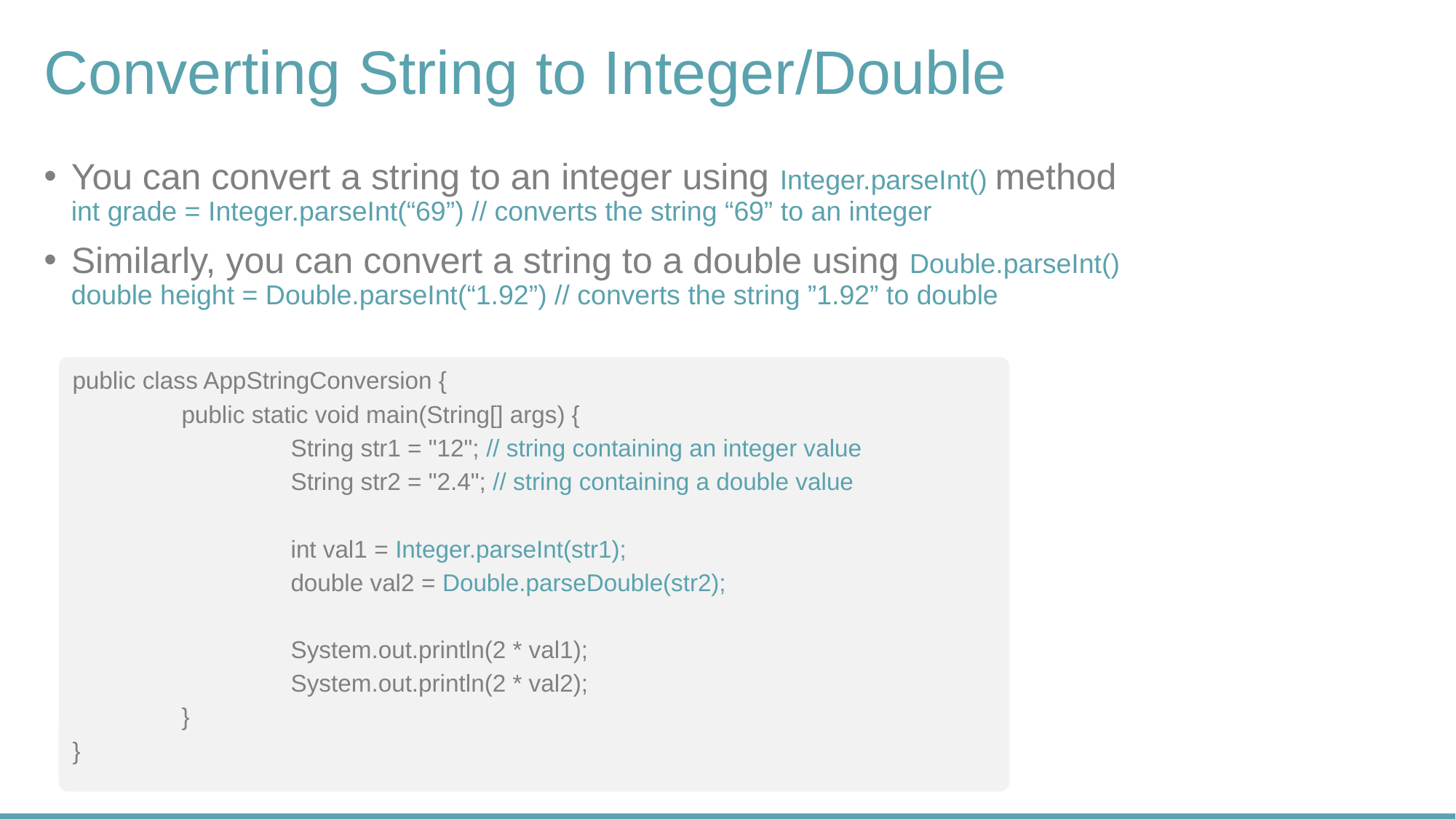

# Converting String to Integer/Double
You can convert a string to an integer using Integer.parseInt() method
int grade = Integer.parseInt(“69”) // converts the string “69” to an integer
Similarly, you can convert a string to a double using Double.parseInt()
double height = Double.parseInt(“1.92”) // converts the string ”1.92” to double

public class AppStringConversion {
	public static void main(String[] args) {
		String str1 = "12"; // string containing an integer value
		String str2 = "2.4"; // string containing a double value

		int val1 = Integer.parseInt(str1);
		double val2 = Double.parseDouble(str2);

		System.out.println(2 * val1);
		System.out.println(2 * val2);
	}
}